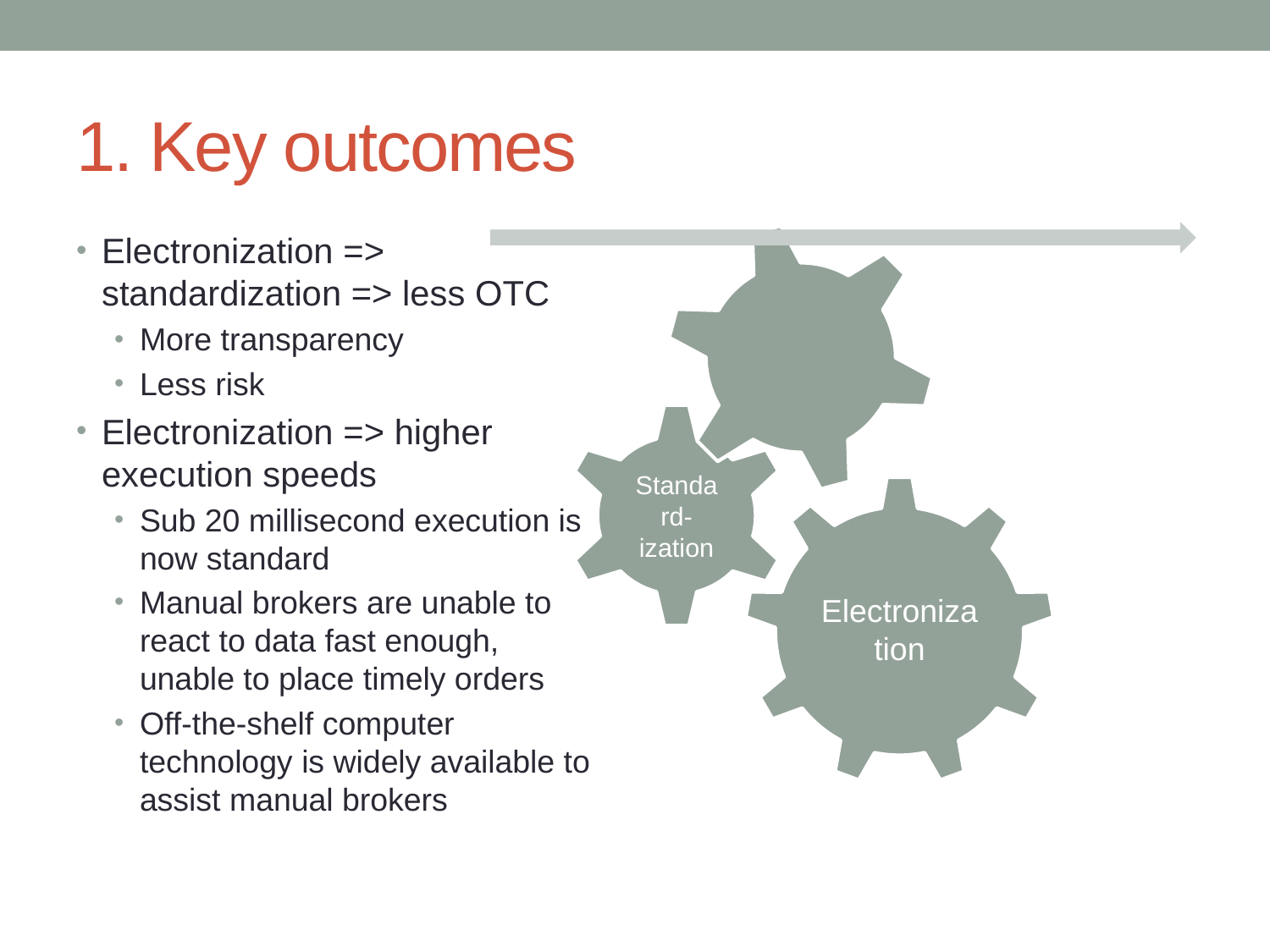

# 1. Key outcomes
Electronization => standardization => less OTC
More transparency
Less risk
Electronization => higher execution speeds
Sub 20 millisecond execution is now standard
Manual brokers are unable to react to data fast enough, unable to place timely orders
Off-the-shelf computer technology is widely available to assist manual brokers
Electronization
Standard-ization
Speed